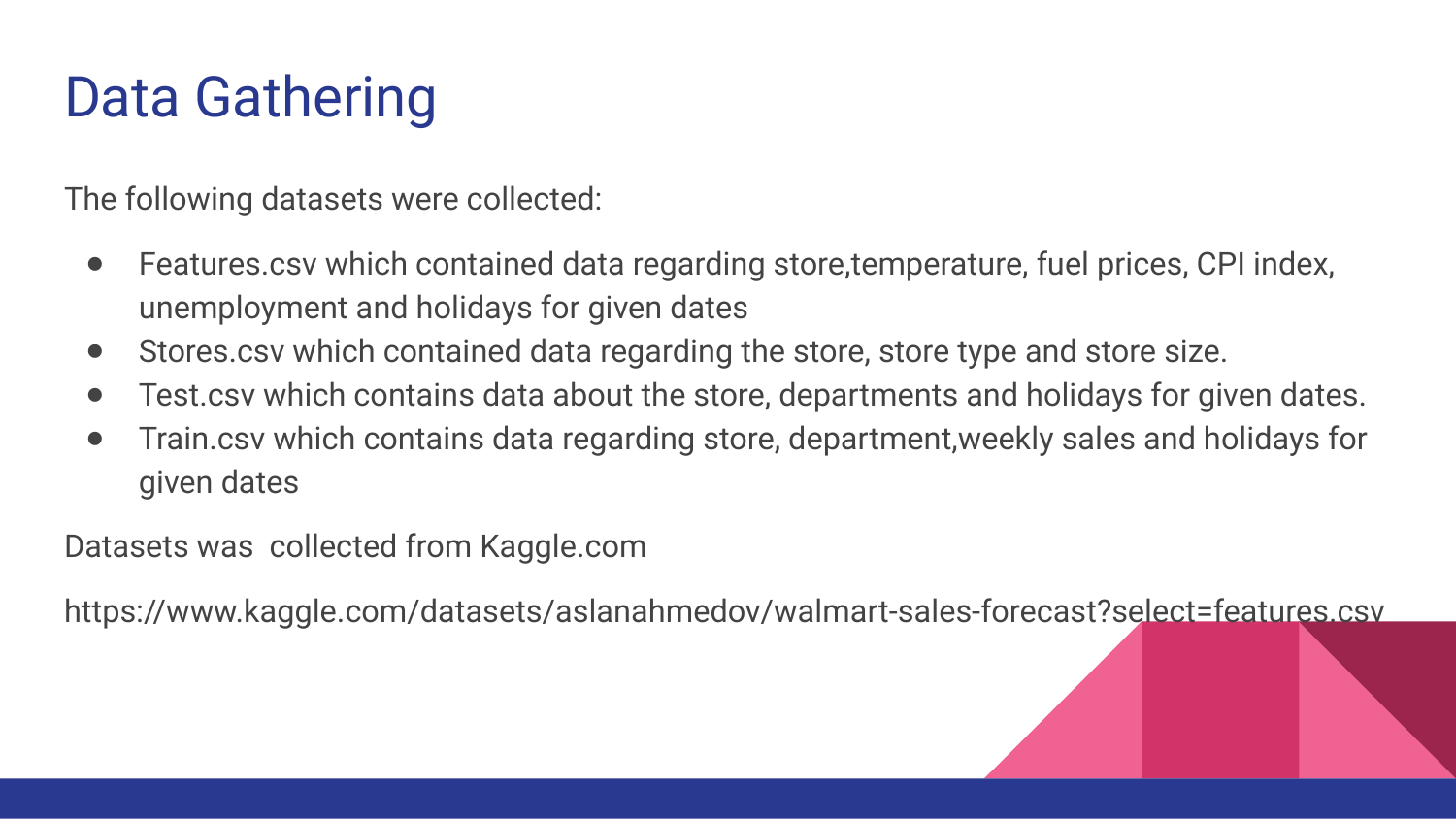

# Data Gathering
The following datasets were collected:
Features.csv which contained data regarding store,temperature, fuel prices, CPI index, unemployment and holidays for given dates
Stores.csv which contained data regarding the store, store type and store size.
Test.csv which contains data about the store, departments and holidays for given dates.
Train.csv which contains data regarding store, department,weekly sales and holidays for given dates
Datasets was  collected from Kaggle.com
https://www.kaggle.com/datasets/aslanahmedov/walmart-sales-forecast?select=features.csv